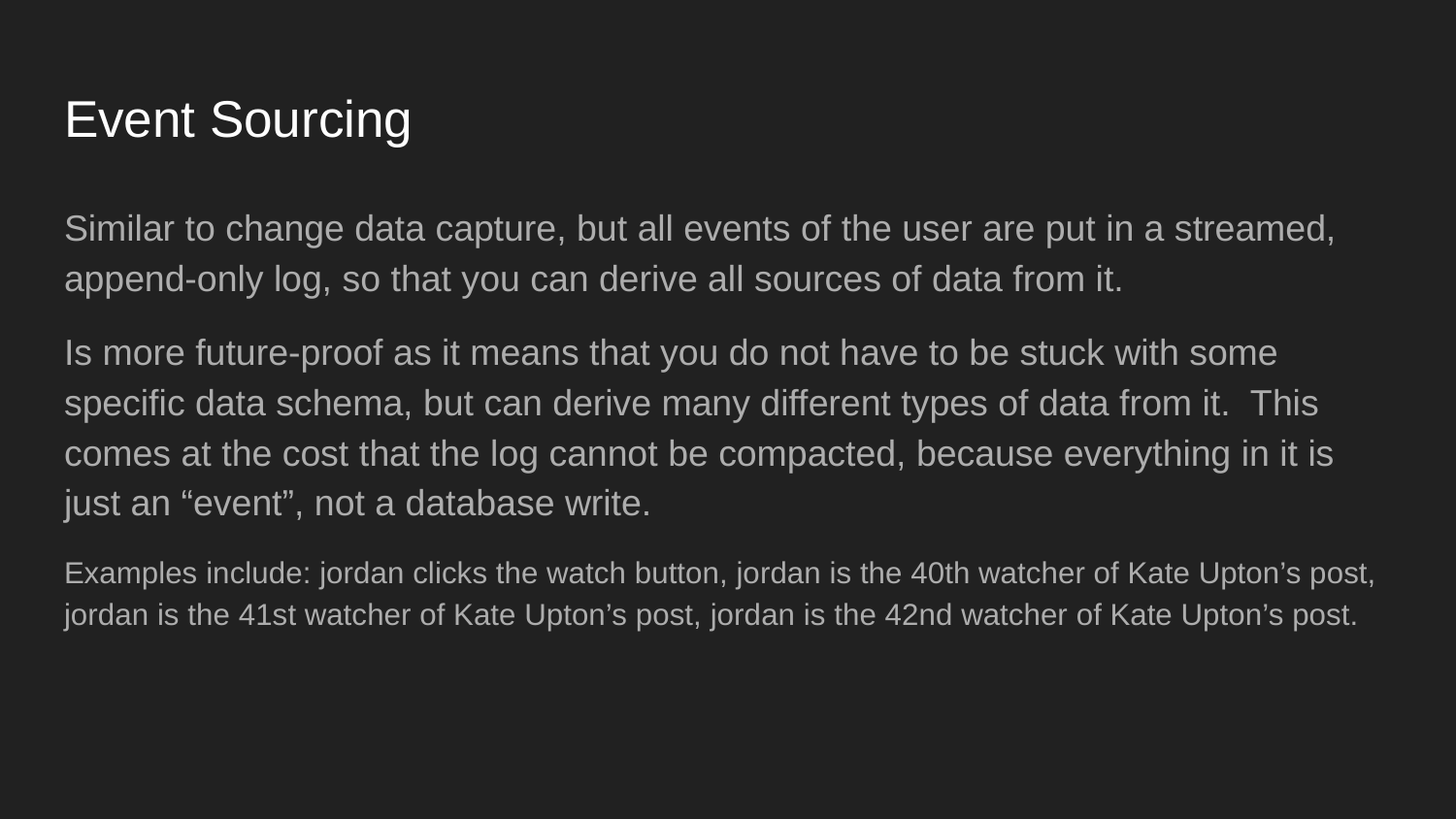

# Event Sourcing
Similar to change data capture, but all events of the user are put in a streamed, append-only log, so that you can derive all sources of data from it.
Is more future-proof as it means that you do not have to be stuck with some specific data schema, but can derive many different types of data from it.  This comes at the cost that the log cannot be compacted, because everything in it is just an “event”, not a database write.
Examples include: jordan clicks the watch button, jordan is the 40th watcher of Kate Upton’s post, jordan is the 41st watcher of Kate Upton’s post, jordan is the 42nd watcher of Kate Upton’s post.